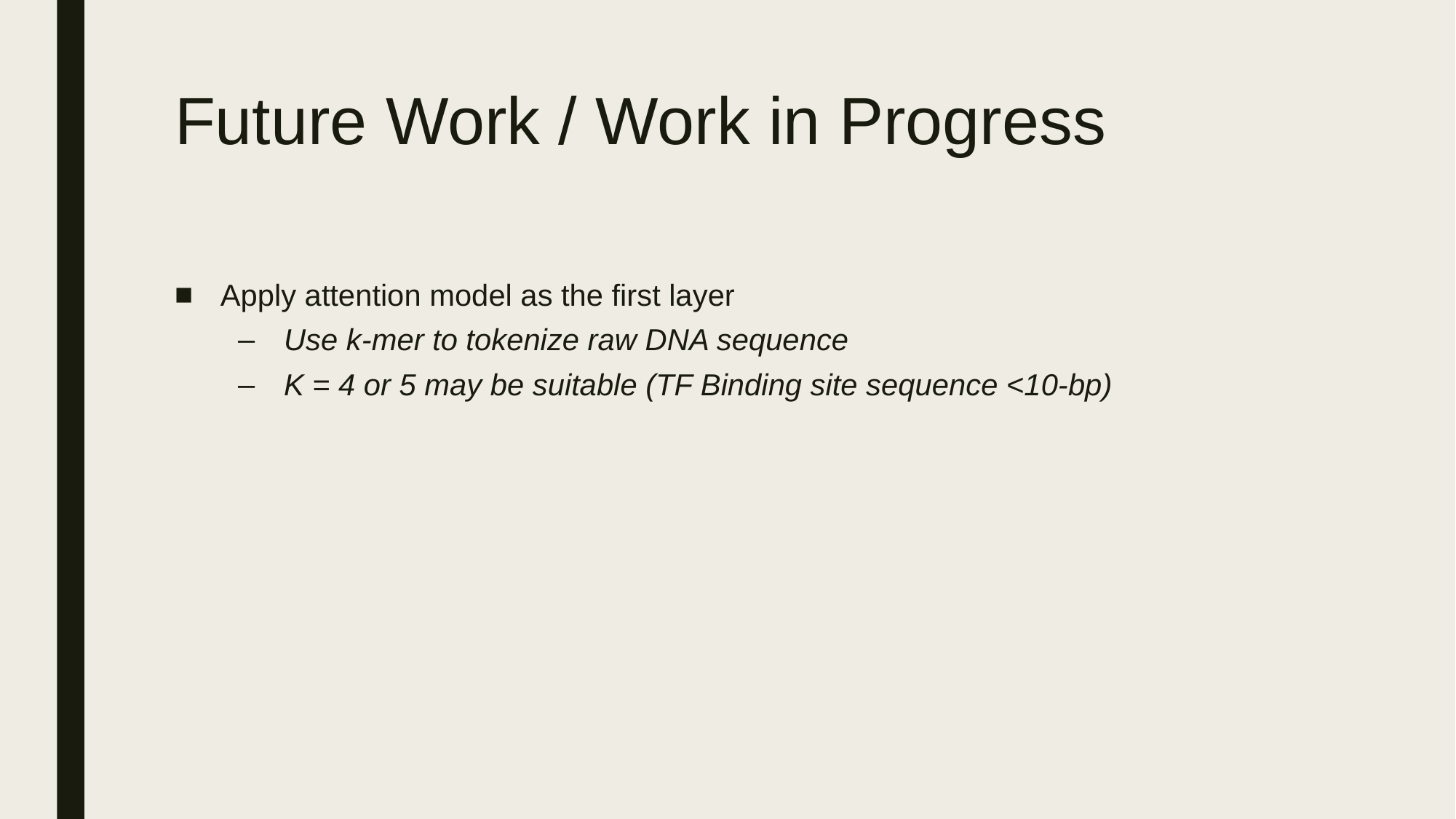

# Future Work / Work in Progress
Apply attention model as the first layer
Use k-mer to tokenize raw DNA sequence
K = 4 or 5 may be suitable (TF Binding site sequence <10-bp)